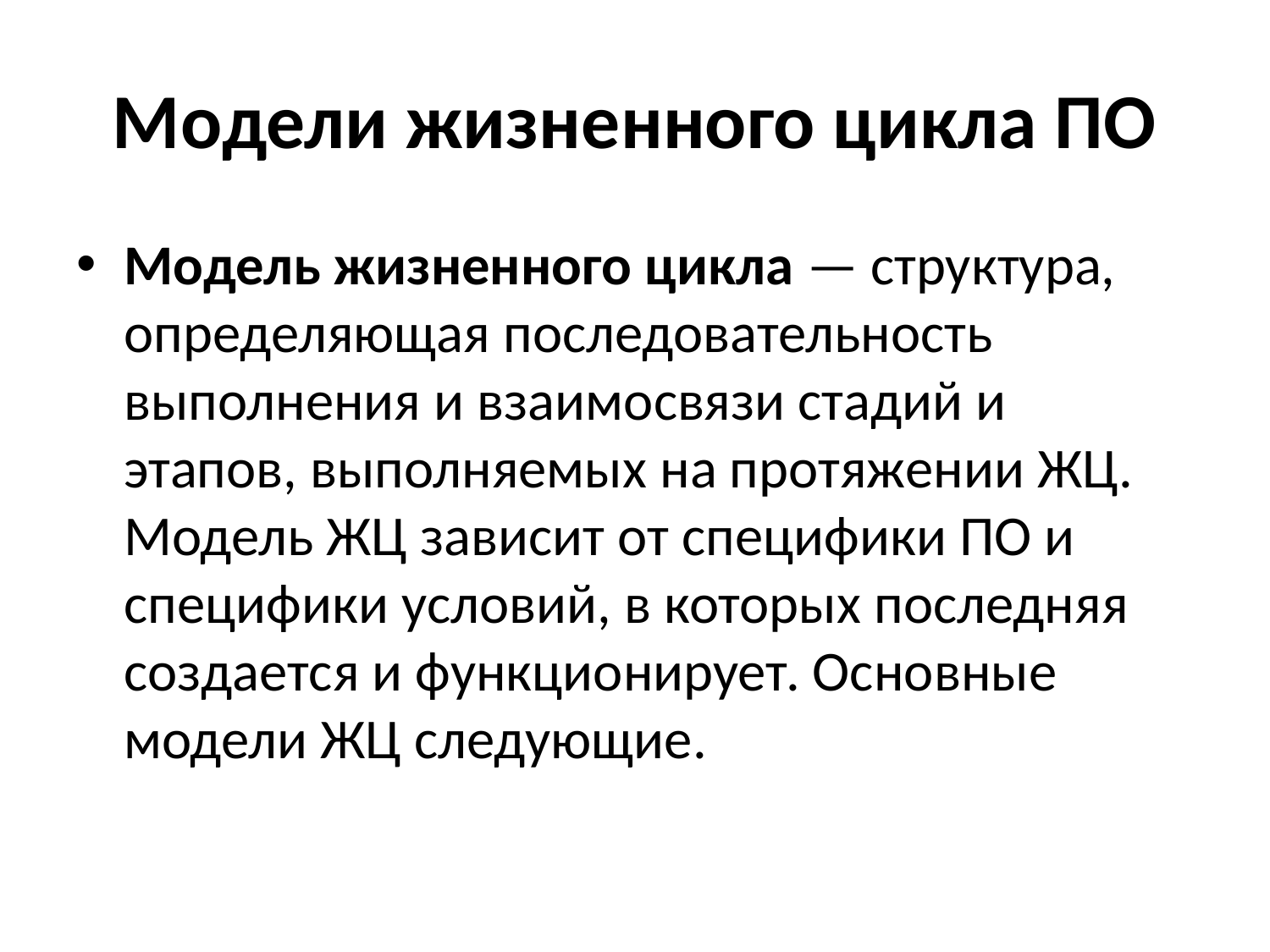

# Модели жизненного цикла ПО
Модель жизненного цикла — структура, определяющая последовательность выполнения и взаимосвязи стадий и этапов, выполняемых на протяжении ЖЦ. Модель ЖЦ зависит от специфики ПО и специфики условий, в которых последняя создается и функционирует. Основные модели ЖЦ следующие.